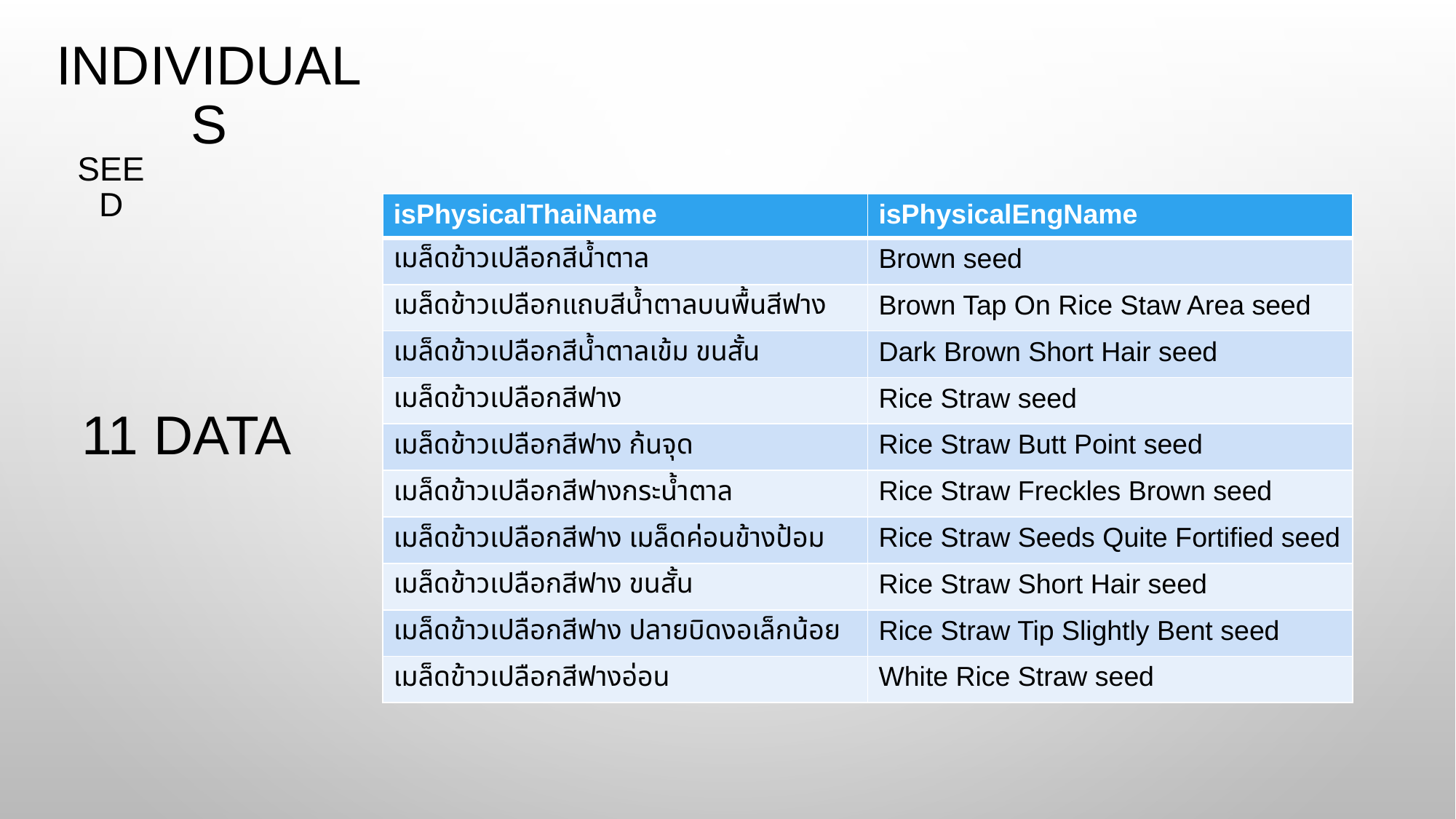

# Individuals
seed
| isPhysicalThaiName | isPhysicalEngName |
| --- | --- |
| เมล็ดข้าวเปลือกสีน้ำตาล | Brown seed |
| เมล็ดข้าวเปลือกแถบสีน้ำตาลบนพื้นสีฟาง | Brown Tap On Rice Staw Area seed |
| เมล็ดข้าวเปลือกสีน้ำตาลเข้ม ขนสั้น | Dark Brown Short Hair seed |
| เมล็ดข้าวเปลือกสีฟาง | Rice Straw seed |
| เมล็ดข้าวเปลือกสีฟาง ก้นจุด | Rice Straw Butt Point seed |
| เมล็ดข้าวเปลือกสีฟางกระน้ำตาล | Rice Straw Freckles Brown seed |
| เมล็ดข้าวเปลือกสีฟาง เมล็ดค่อนข้างป้อม | Rice Straw Seeds Quite Fortified seed |
| เมล็ดข้าวเปลือกสีฟาง ขนสั้น | Rice Straw Short Hair seed |
| เมล็ดข้าวเปลือกสีฟาง ปลายบิดงอเล็กน้อย | Rice Straw Tip Slightly Bent seed |
| เมล็ดข้าวเปลือกสีฟางอ่อน | White Rice Straw seed |
11 data